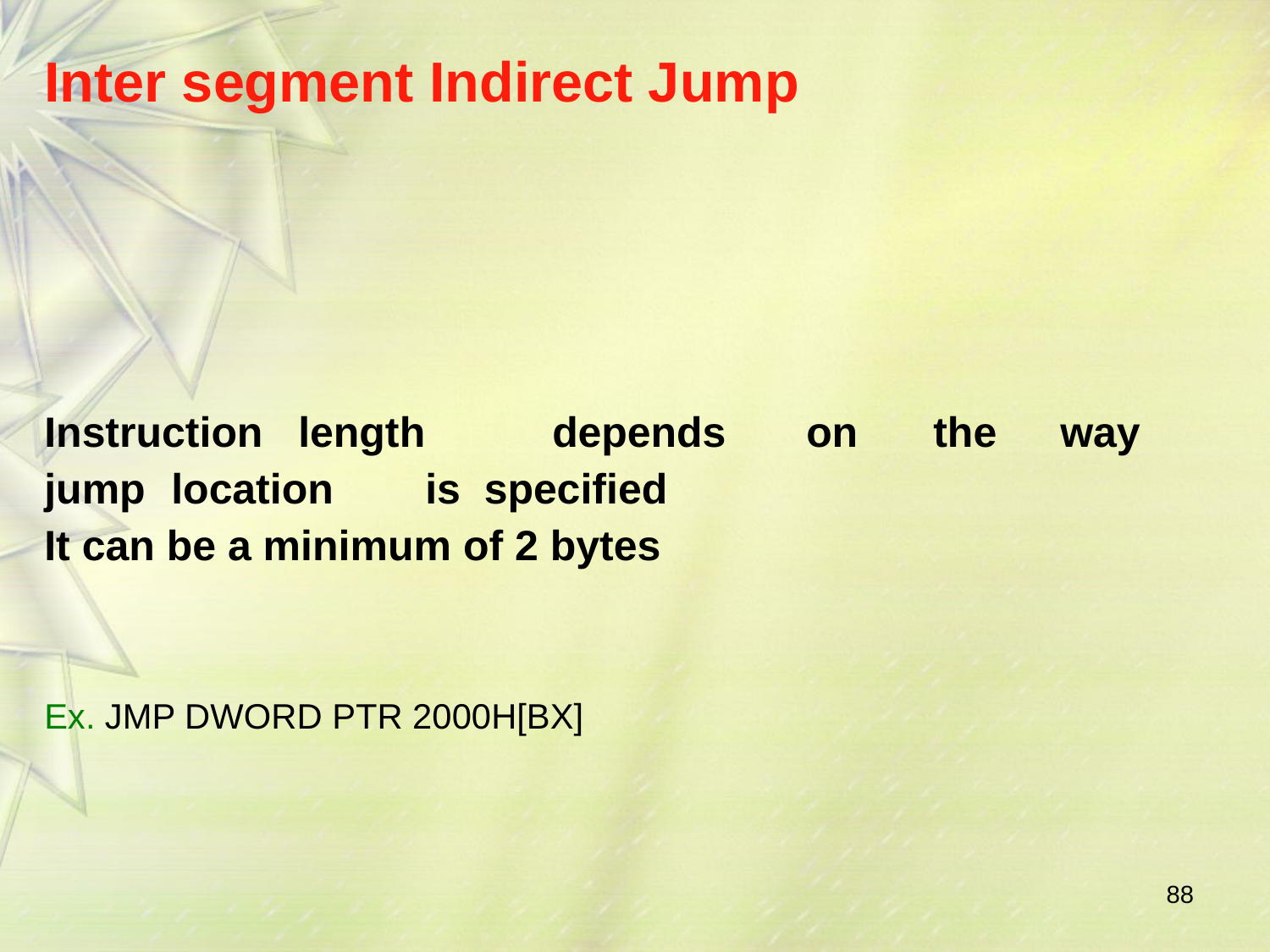

# Inter segment Indirect Jump
Instruction	length	depends	on	the	way	jump	location	is  specified
It can be a minimum of 2 bytes
Ex. JMP DWORD PTR 2000H[BX]
88